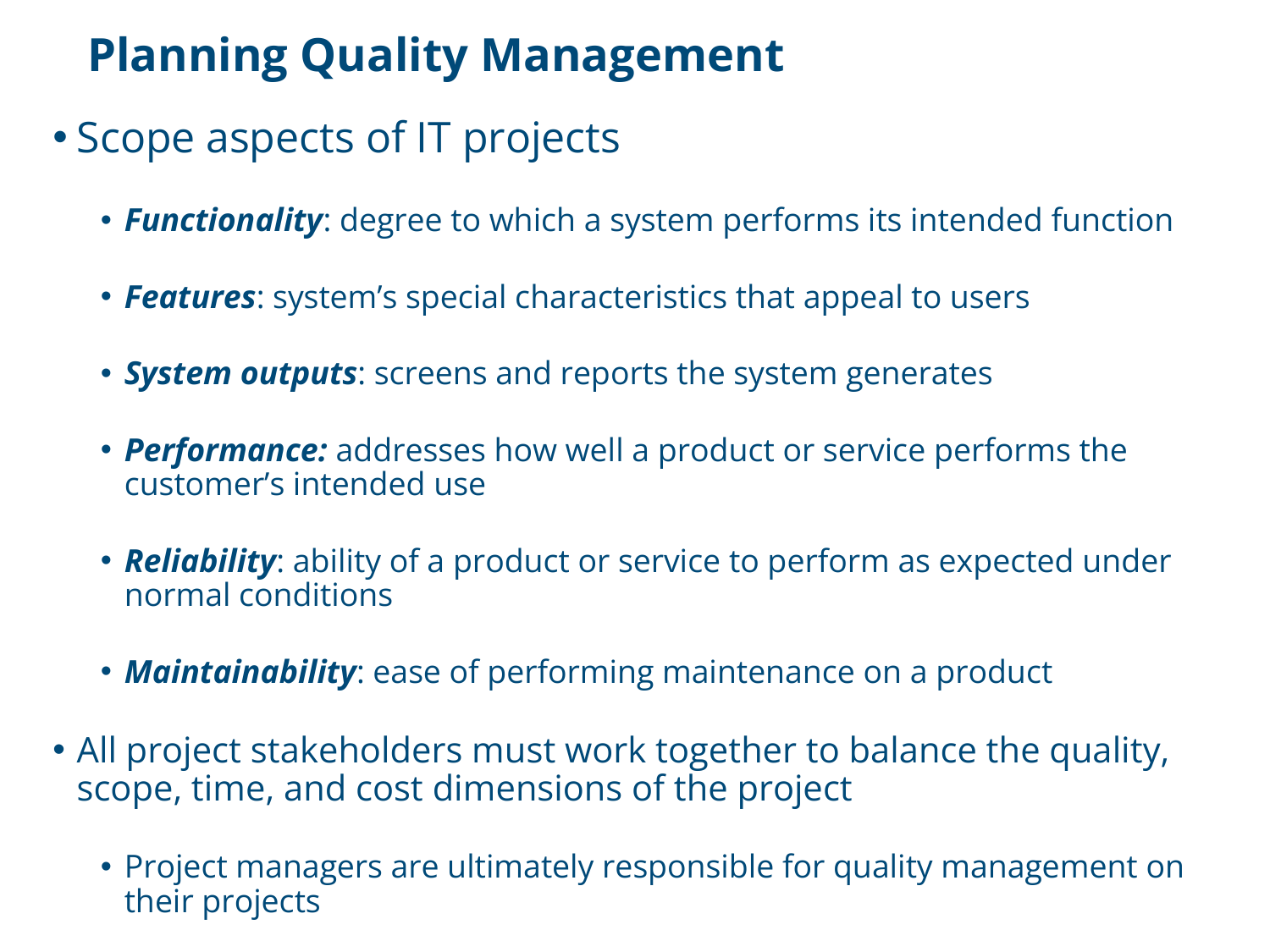

# Planning Quality Management
Scope aspects of IT projects
Functionality: degree to which a system performs its intended function
Features: system’s special characteristics that appeal to users
System outputs: screens and reports the system generates
Performance: addresses how well a product or service performs the customer’s intended use
Reliability: ability of a product or service to perform as expected under normal conditions
Maintainability: ease of performing maintenance on a product
All project stakeholders must work together to balance the quality, scope, time, and cost dimensions of the project
Project managers are ultimately responsible for quality management on their projects